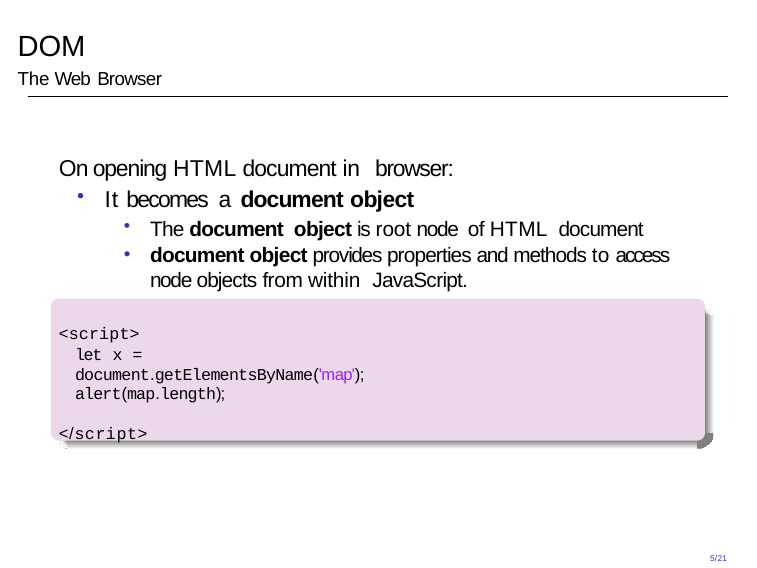

DOM
The Web Browser

On opening HTML document in  browser:
It becomes  a  document object
The document  object is root node  of HTML document
document object provides properties and methods to access  node objects from within  JavaScript.

<script>
let x = document.getElementsByName('map');  alert(map.length);

</script>

5/21